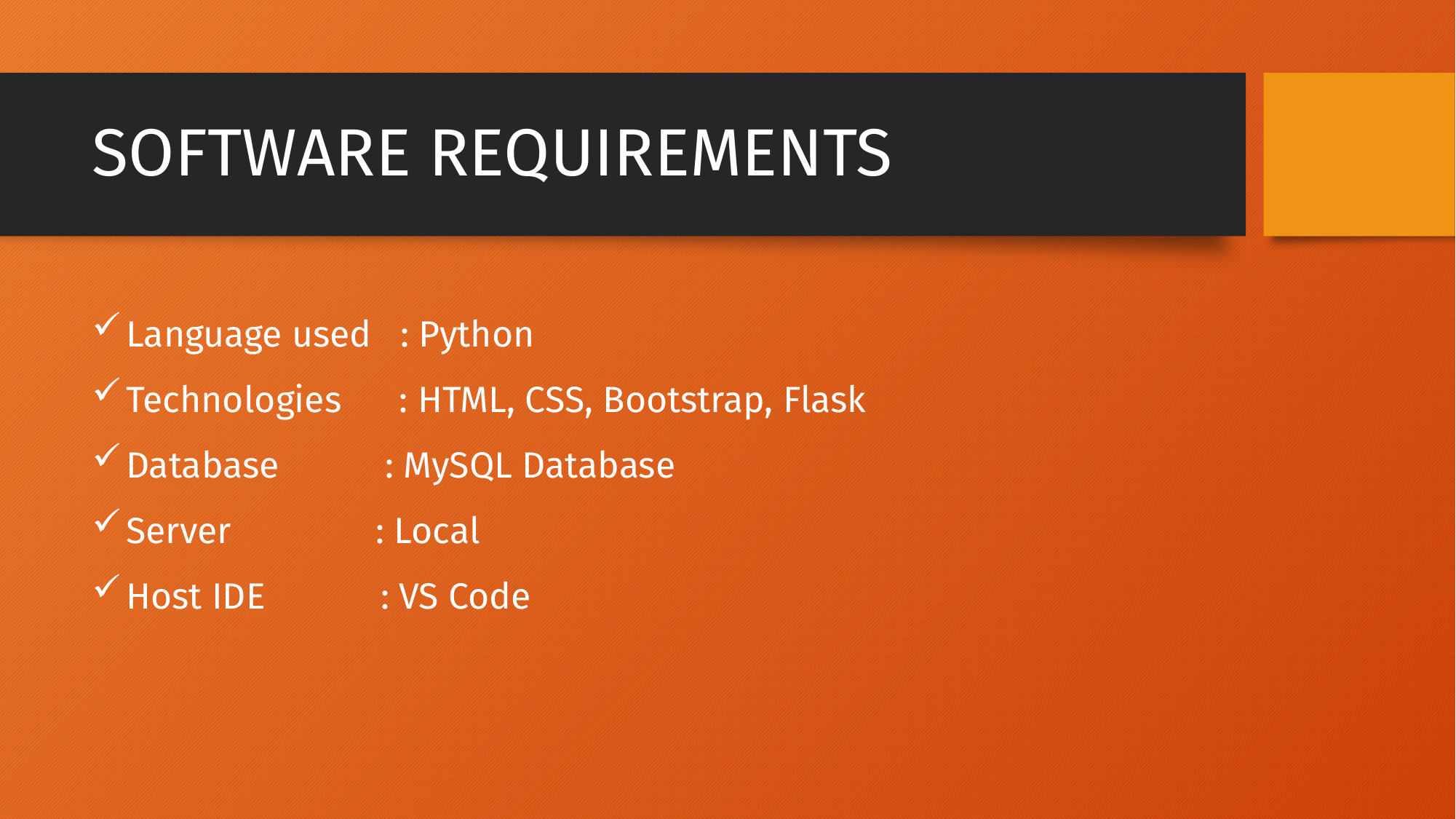

# SOFTWARE REQUIREMENTS
Language used   : Python
Technologies      : HTML, CSS, Bootstrap, Flask
Database           : MySQL Database
Server               : Local
Host IDE            : VS Code